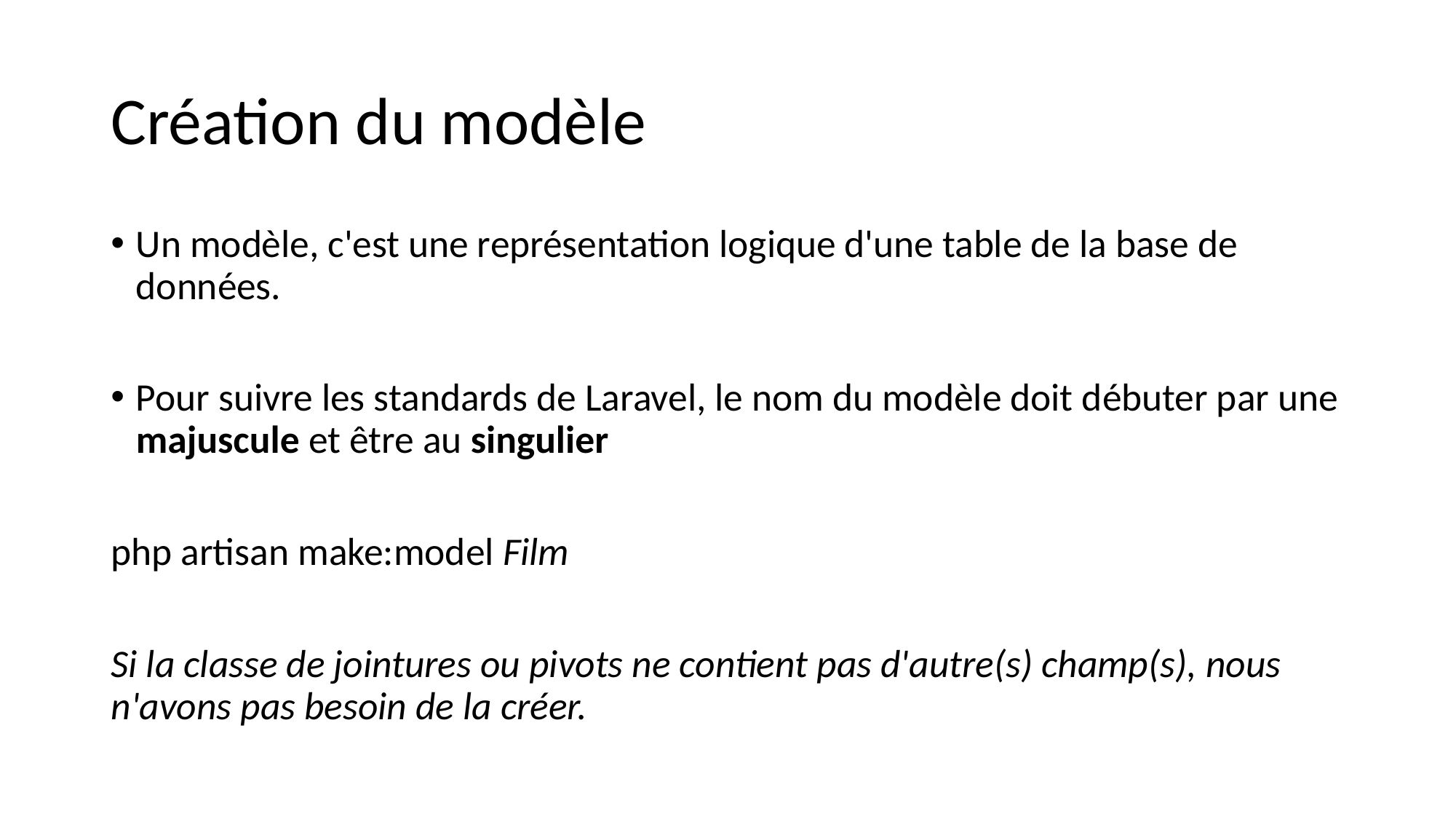

# Création du modèle
Un modèle, c'est une représentation logique d'une table de la base de données.

Pour suivre les standards de Laravel, le nom du modèle doit débuter par une majuscule et être au singulier

php artisan make:model Film

Si la classe de jointures ou pivots ne contient pas d'autre(s) champ(s), nous n'avons pas besoin de la créer.